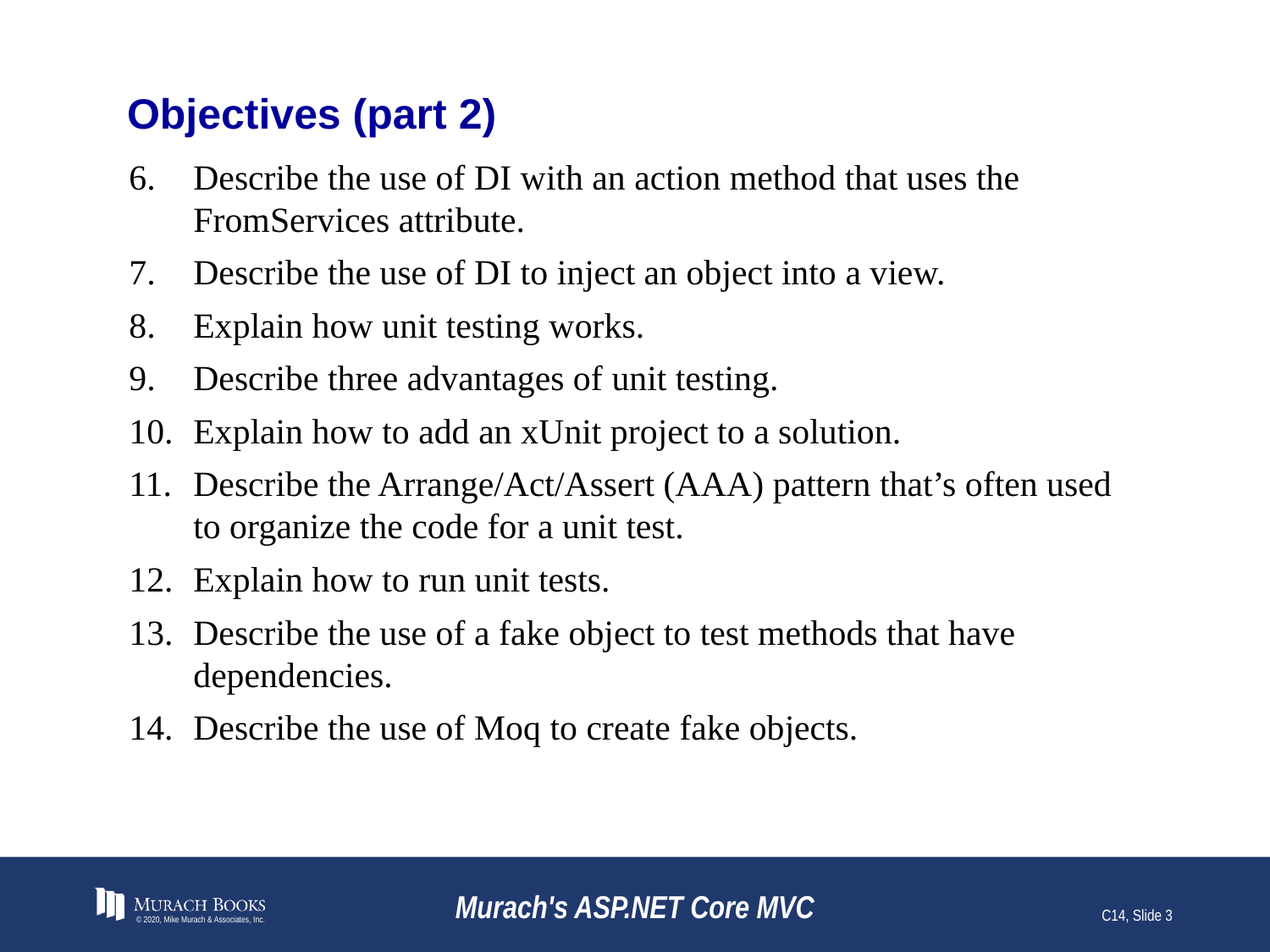

# Objectives (part 2)
Describe the use of DI with an action method that uses the FromServices attribute.
Describe the use of DI to inject an object into a view.
Explain how unit testing works.
Describe three advantages of unit testing.
Explain how to add an xUnit project to a solution.
Describe the Arrange/Act/Assert (AAA) pattern that’s often used to organize the code for a unit test.
Explain how to run unit tests.
Describe the use of a fake object to test methods that have dependencies.
Describe the use of Moq to create fake objects.

© 2020, Mike Murach & Associates, Inc.
Murach's ASP.NET Core MVC

C14, Slide 3